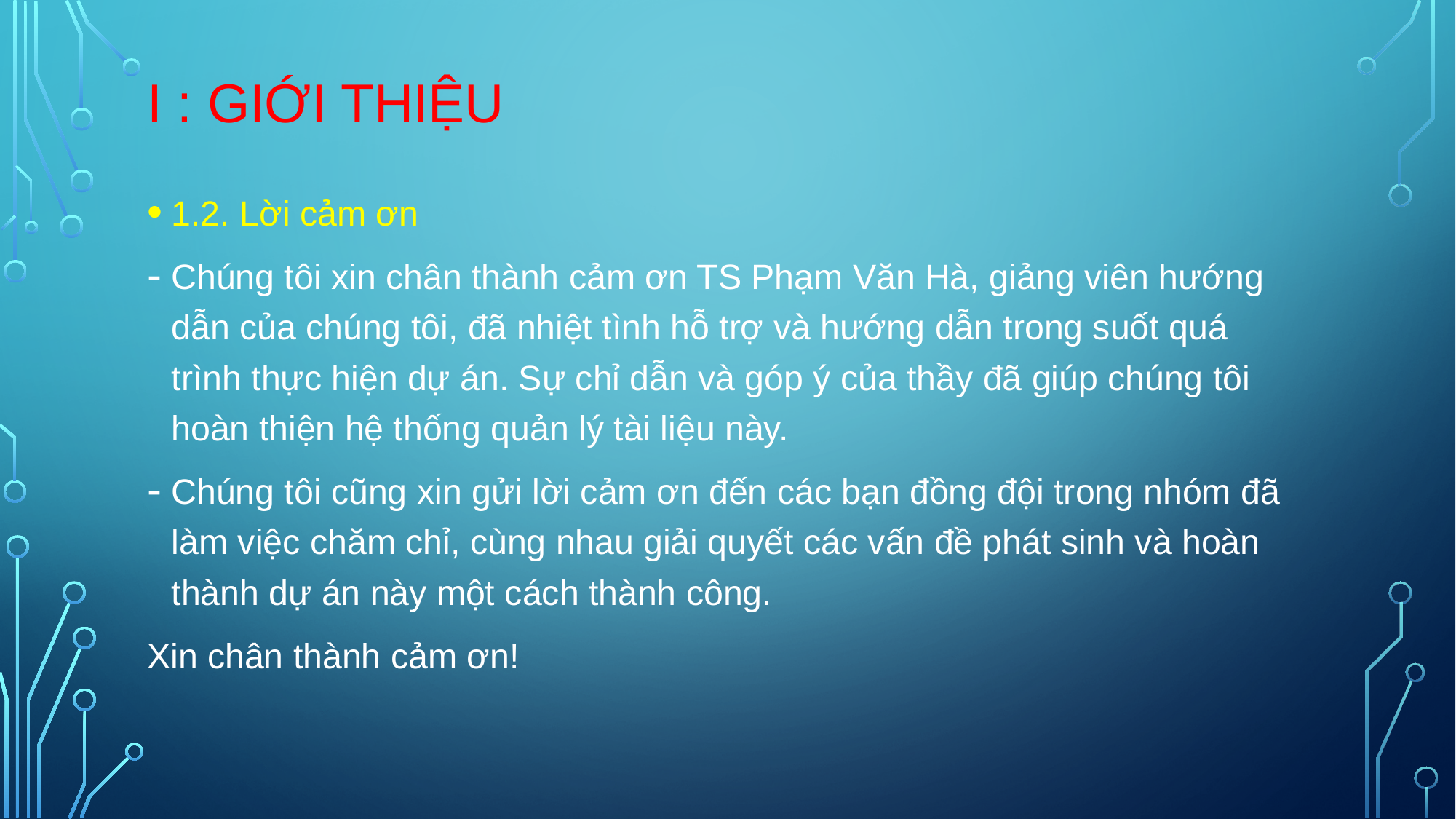

# I : GIỚI THIỆU
1.2. Lời cảm ơn
Chúng tôi xin chân thành cảm ơn TS Phạm Văn Hà, giảng viên hướng dẫn của chúng tôi, đã nhiệt tình hỗ trợ và hướng dẫn trong suốt quá trình thực hiện dự án. Sự chỉ dẫn và góp ý của thầy đã giúp chúng tôi hoàn thiện hệ thống quản lý tài liệu này.
Chúng tôi cũng xin gửi lời cảm ơn đến các bạn đồng đội trong nhóm đã làm việc chăm chỉ, cùng nhau giải quyết các vấn đề phát sinh và hoàn thành dự án này một cách thành công.
Xin chân thành cảm ơn!